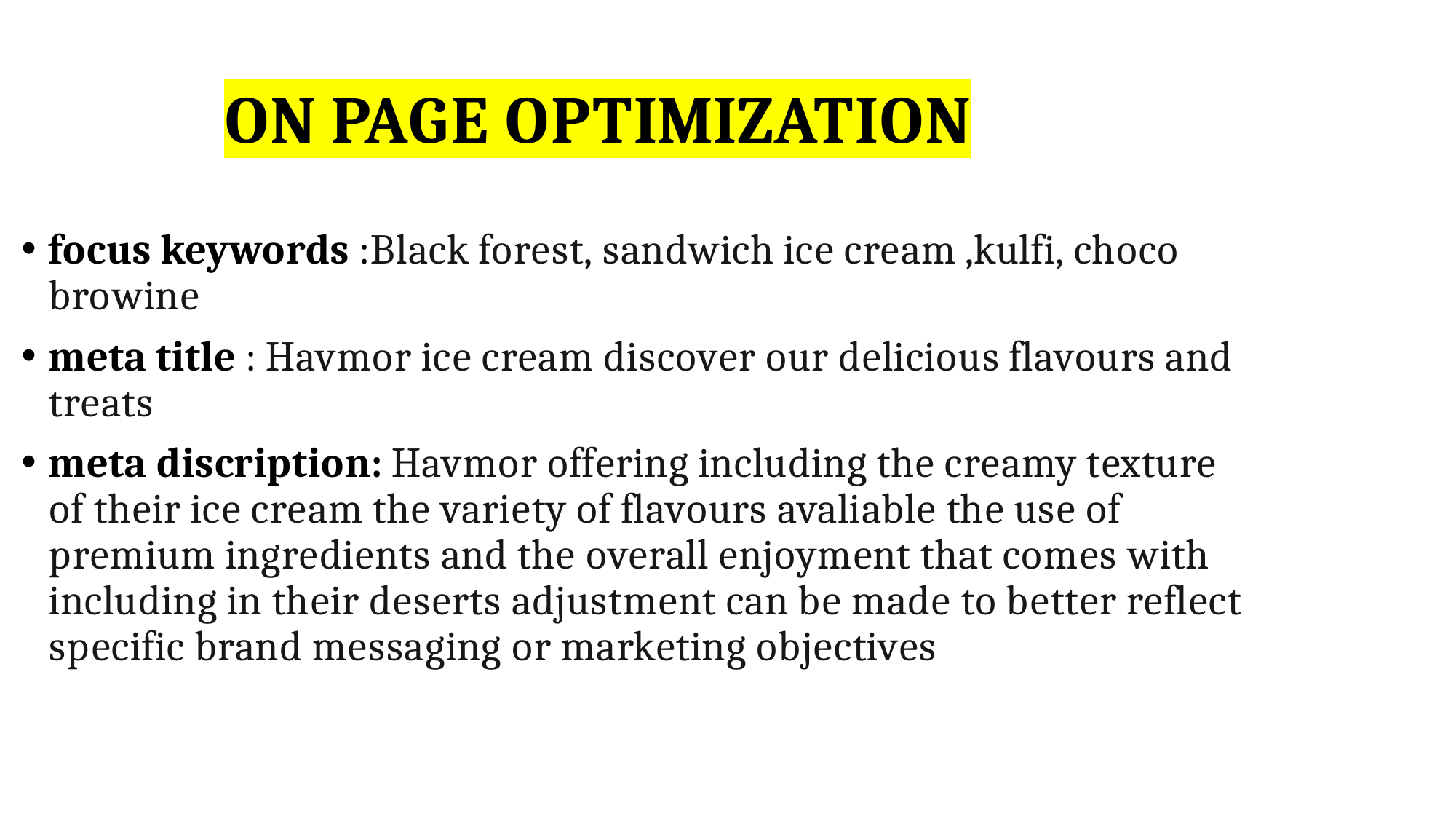

# ON PAGE OPTIMIZATION
focus keywords :Black forest, sandwich ice cream ,kulfi, choco browine
meta title : Havmor ice cream discover our delicious flavours and treats
meta discription: Havmor offering including the creamy texture of their ice cream the variety of flavours avaliable the use of premium ingredients and the overall enjoyment that comes with including in their deserts adjustment can be made to better reflect specific brand messaging or marketing objectives